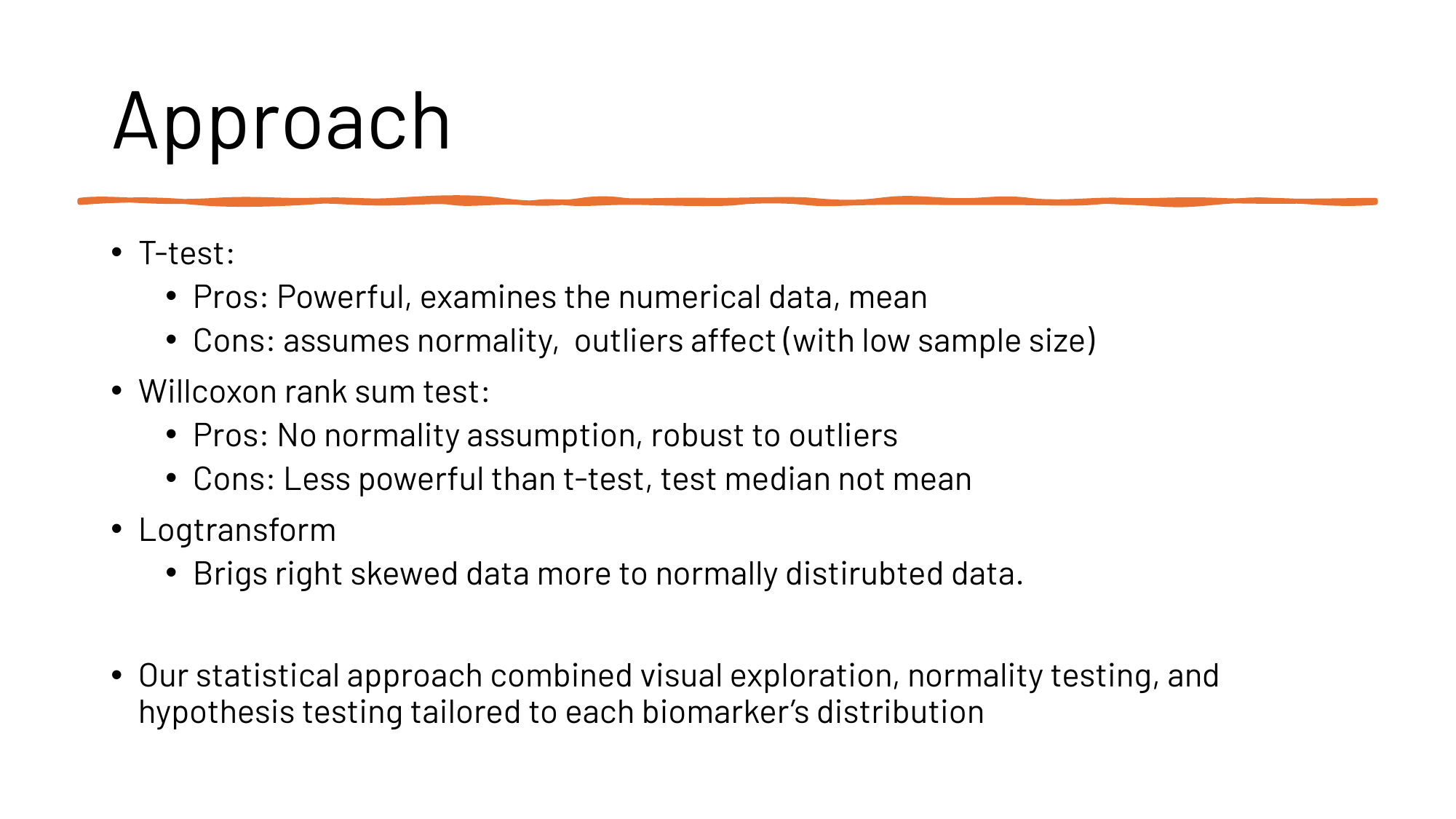

# Approach

T-test:
Pros: Powerful, examines the numerical data, mean
Cons: assumes normality,  outliers affect (with low sample size)
Willcoxon rank sum test:
Pros: No normality assumption, robust to outliers
Cons: Less powerful than t-test, test median not mean
Logtransform
Brigs right skewed data more to normally distirubted data.

Our statistical approach combined visual exploration, normality testing, and hypothesis testing tailored to each biomarker’s distribution